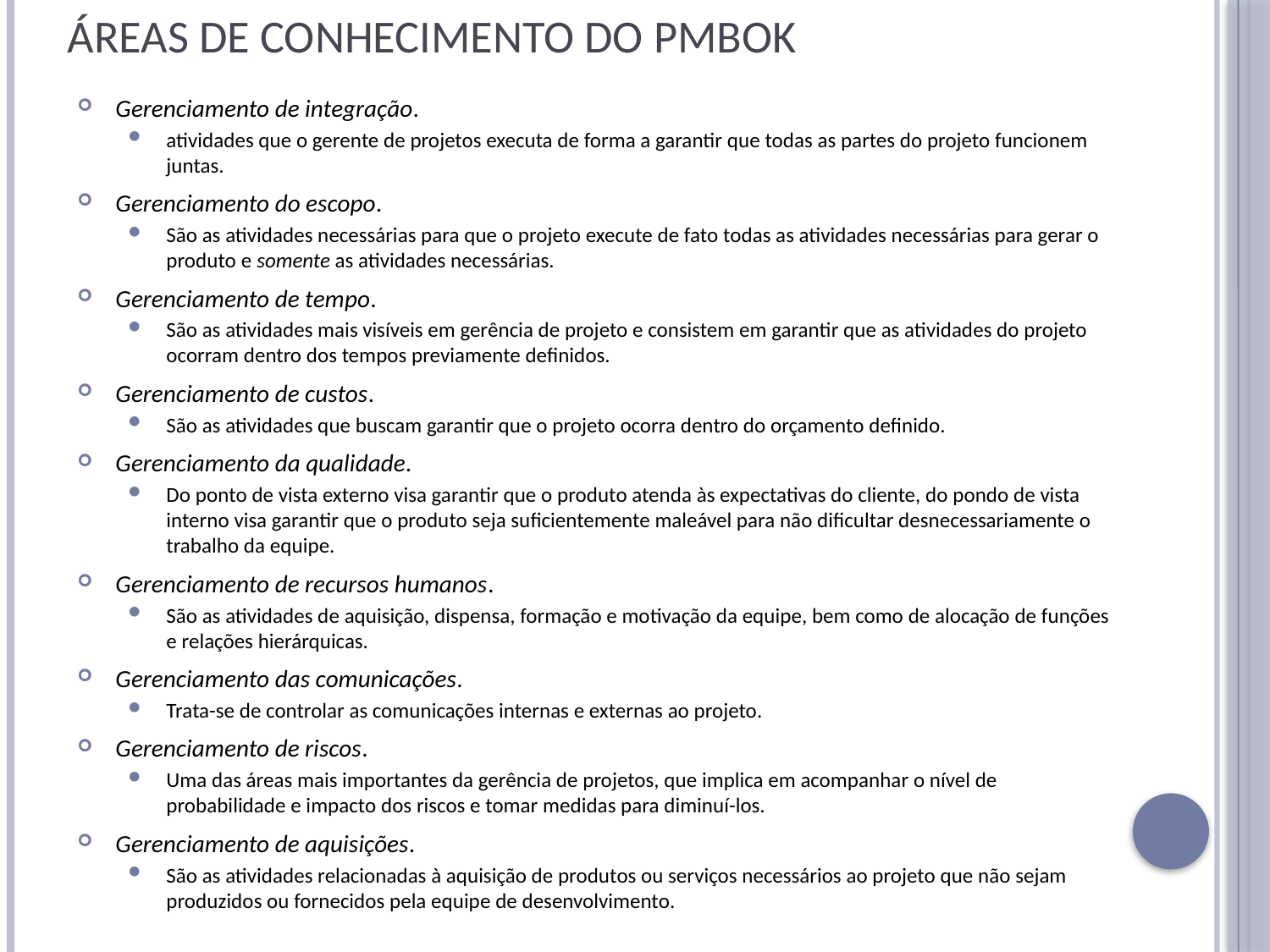

# Áreas de conhecimento do PMBOK
Gerenciamento de integração.
atividades que o gerente de projetos executa de forma a garantir que todas as partes do projeto funcionem juntas.
Gerenciamento do escopo.
São as atividades necessárias para que o projeto execute de fato todas as atividades necessárias para gerar o produto e somente as atividades necessárias.
Gerenciamento de tempo.
São as atividades mais visíveis em gerência de projeto e consistem em garantir que as atividades do projeto ocorram dentro dos tempos previamente definidos.
Gerenciamento de custos.
São as atividades que buscam garantir que o projeto ocorra dentro do orçamento definido.
Gerenciamento da qualidade.
Do ponto de vista externo visa garantir que o produto atenda às expectativas do cliente, do pondo de vista interno visa garantir que o produto seja suficientemente maleável para não dificultar desnecessariamente o trabalho da equipe.
Gerenciamento de recursos humanos.
São as atividades de aquisição, dispensa, formação e motivação da equipe, bem como de alocação de funções e relações hierárquicas.
Gerenciamento das comunicações.
Trata-se de controlar as comunicações internas e externas ao projeto.
Gerenciamento de riscos.
Uma das áreas mais importantes da gerência de projetos, que implica em acompanhar o nível de probabilidade e impacto dos riscos e tomar medidas para diminuí-los.
Gerenciamento de aquisições.
São as atividades relacionadas à aquisição de produtos ou serviços necessários ao projeto que não sejam produzidos ou fornecidos pela equipe de desenvolvimento.